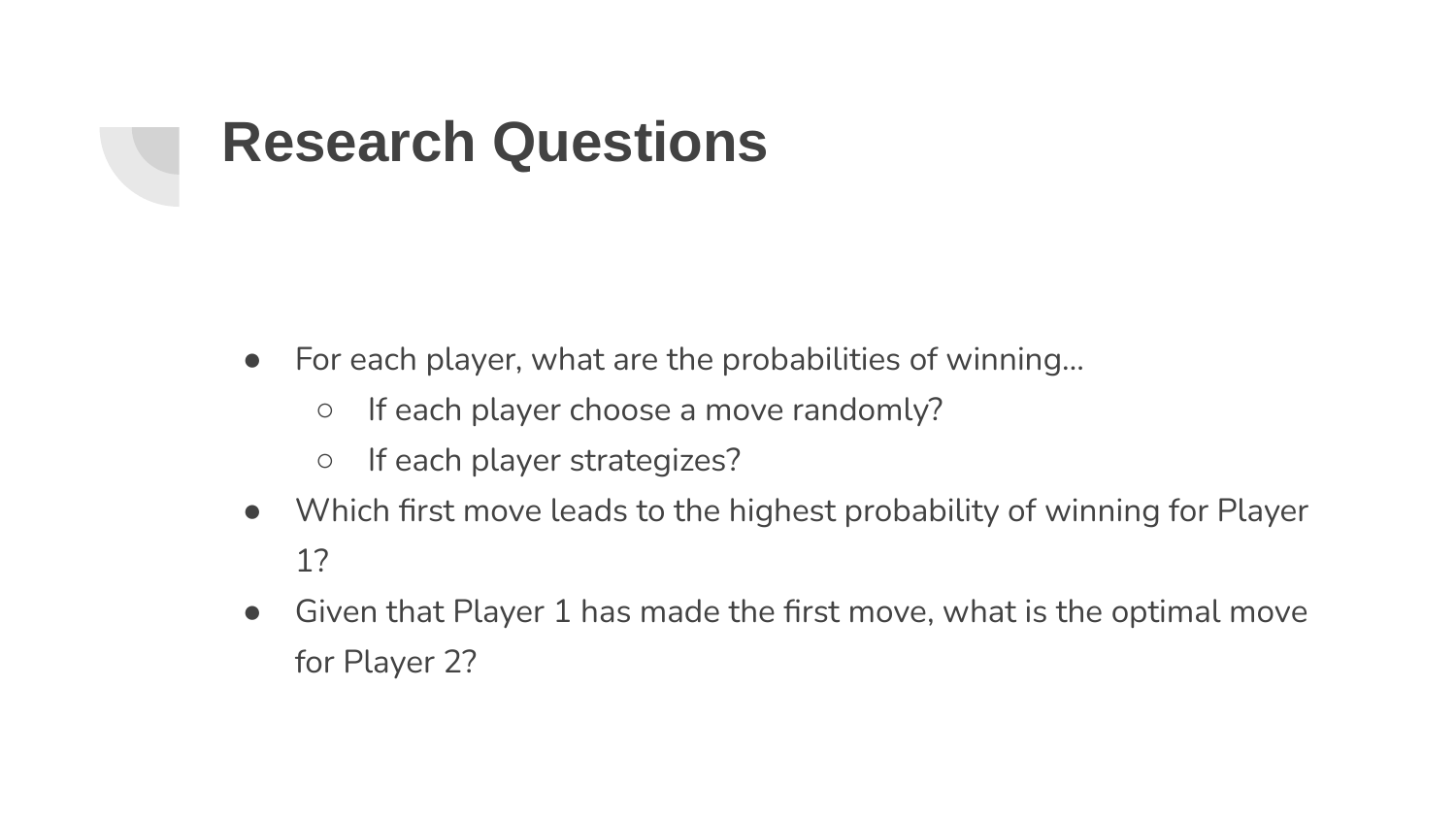

# Research Questions
For each player, what are the probabilities of winning…
If each player choose a move randomly?
If each player strategizes?
Which first move leads to the highest probability of winning for Player 1?
Given that Player 1 has made the first move, what is the optimal move for Player 2?